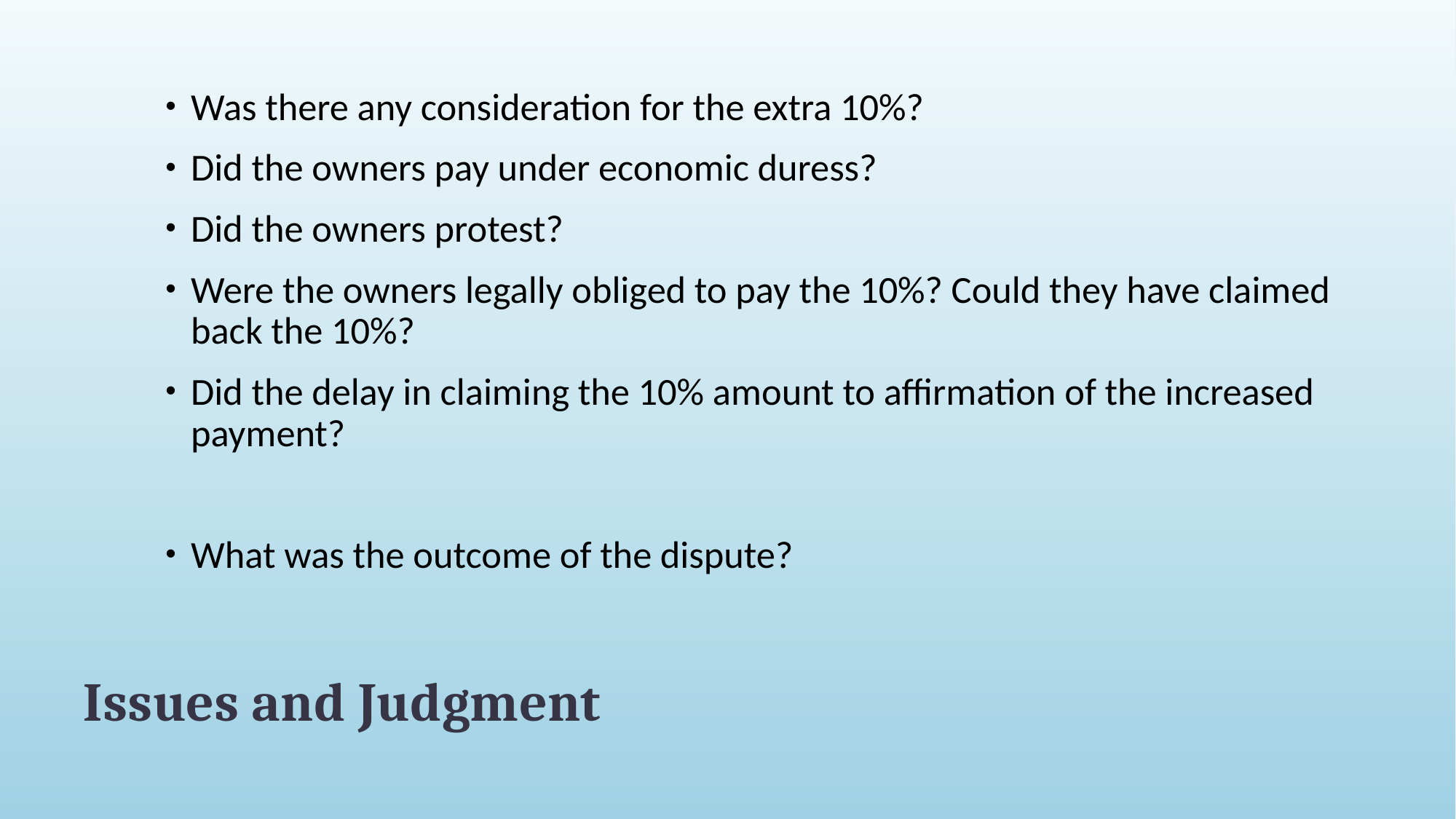

Was there any consideration for the extra 10%?
Did the owners pay under economic duress?
Did the owners protest?
Were the owners legally obliged to pay the 10%? Could they have claimed back the 10%?
Did the delay in claiming the 10% amount to affirmation of the increased payment?

What was the outcome of the dispute?

# Issues and Judgment